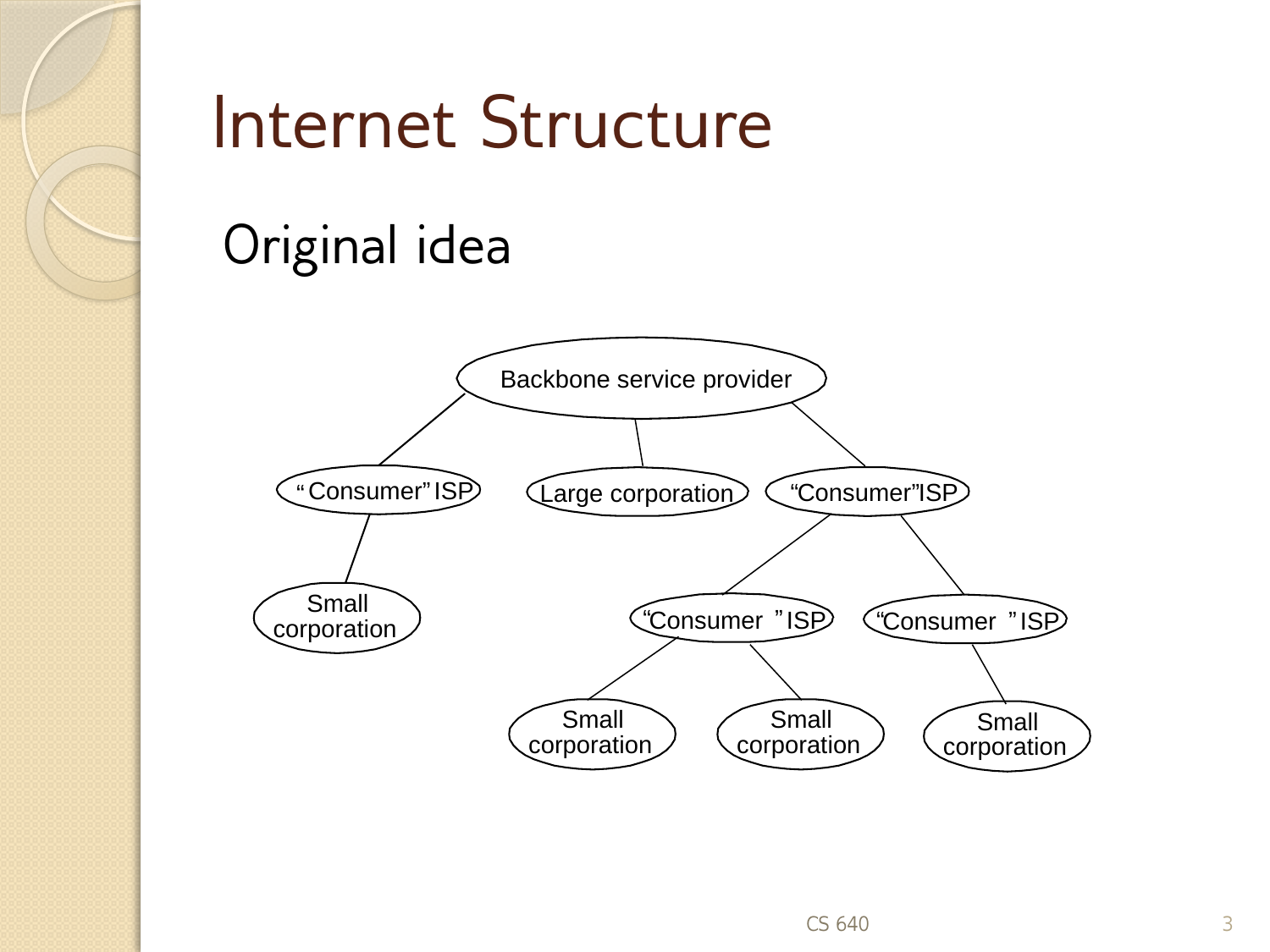

# Internet Structure
Original idea

Backbone service provider

Consumer
”
 ISP
“
Consumer
 ISP
”
Large corporation
“

Small

“
”
Consumer
 ISP
“
”
Consumer
 ISP
corporation

Small
Small
Small
corporation
corporation
corporation
CS 640
3